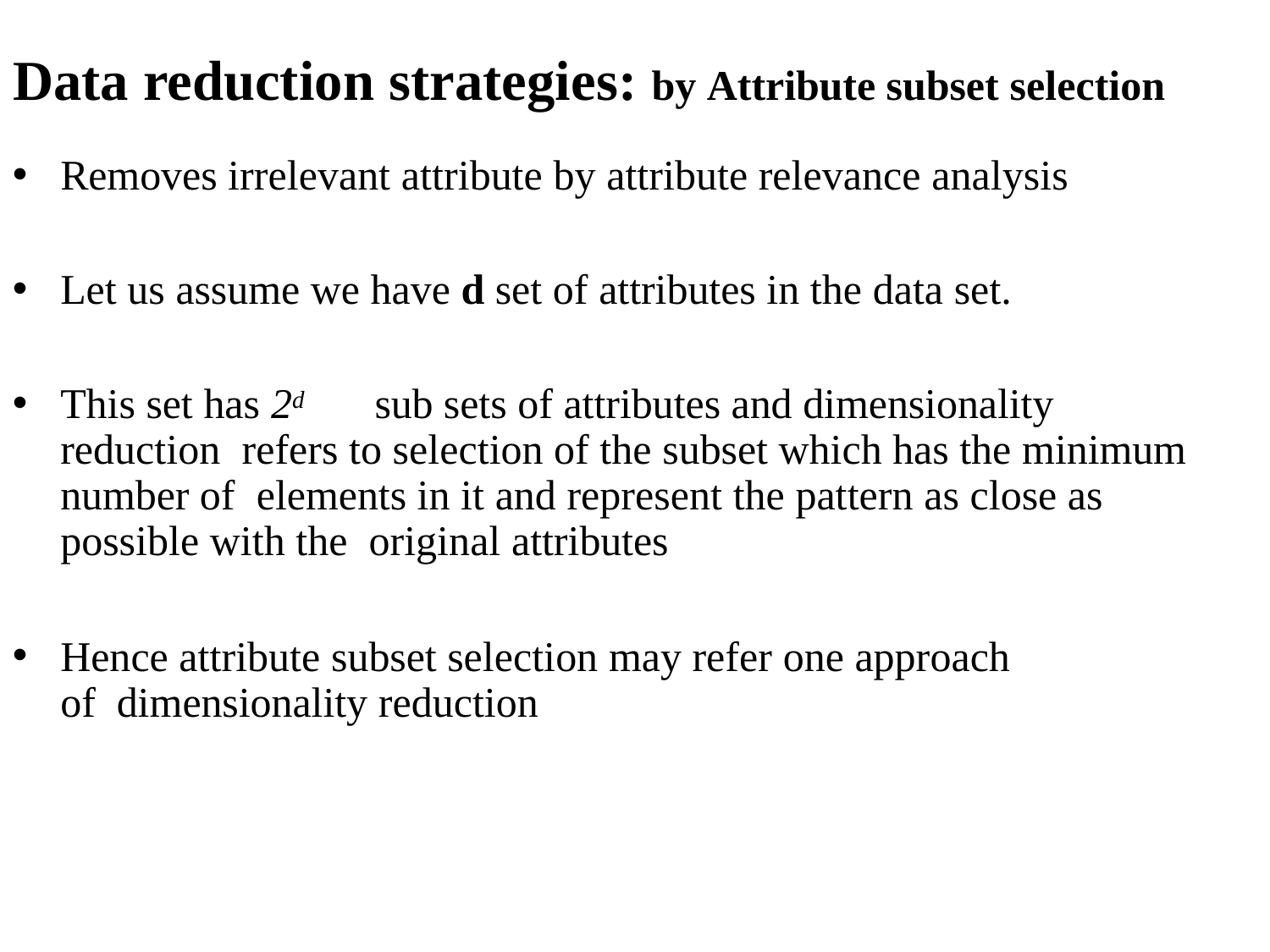

# Data reduction strategies: by Attribute subset selection
Removes irrelevant attribute by attribute relevance analysis

Let us assume we have d set of attributes in the data set.

This set has 2d	sub sets of attributes and dimensionality reduction  refers to selection of the subset which has the minimum number of  elements in it and represent the pattern as close as possible with the  original attributes

Hence attribute subset selection may refer one approach of  dimensionality reduction